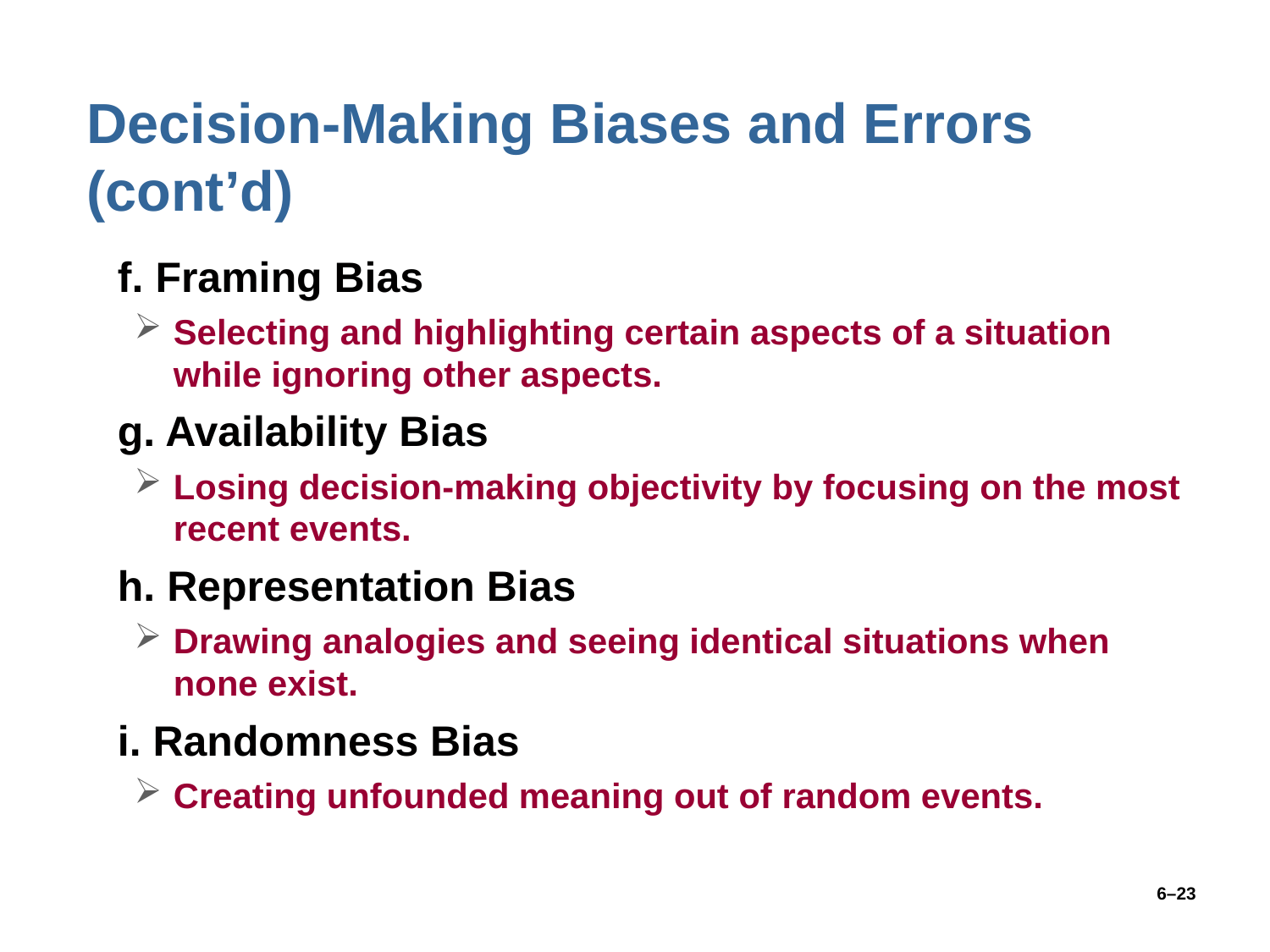

# Decision-Making Biases and Errors (cont’d)
f. Framing Bias
Selecting and highlighting certain aspects of a situation while ignoring other aspects.
g. Availability Bias
Losing decision-making objectivity by focusing on the most recent events.
h. Representation Bias
Drawing analogies and seeing identical situations when none exist.
i. Randomness Bias
Creating unfounded meaning out of random events.
6–23